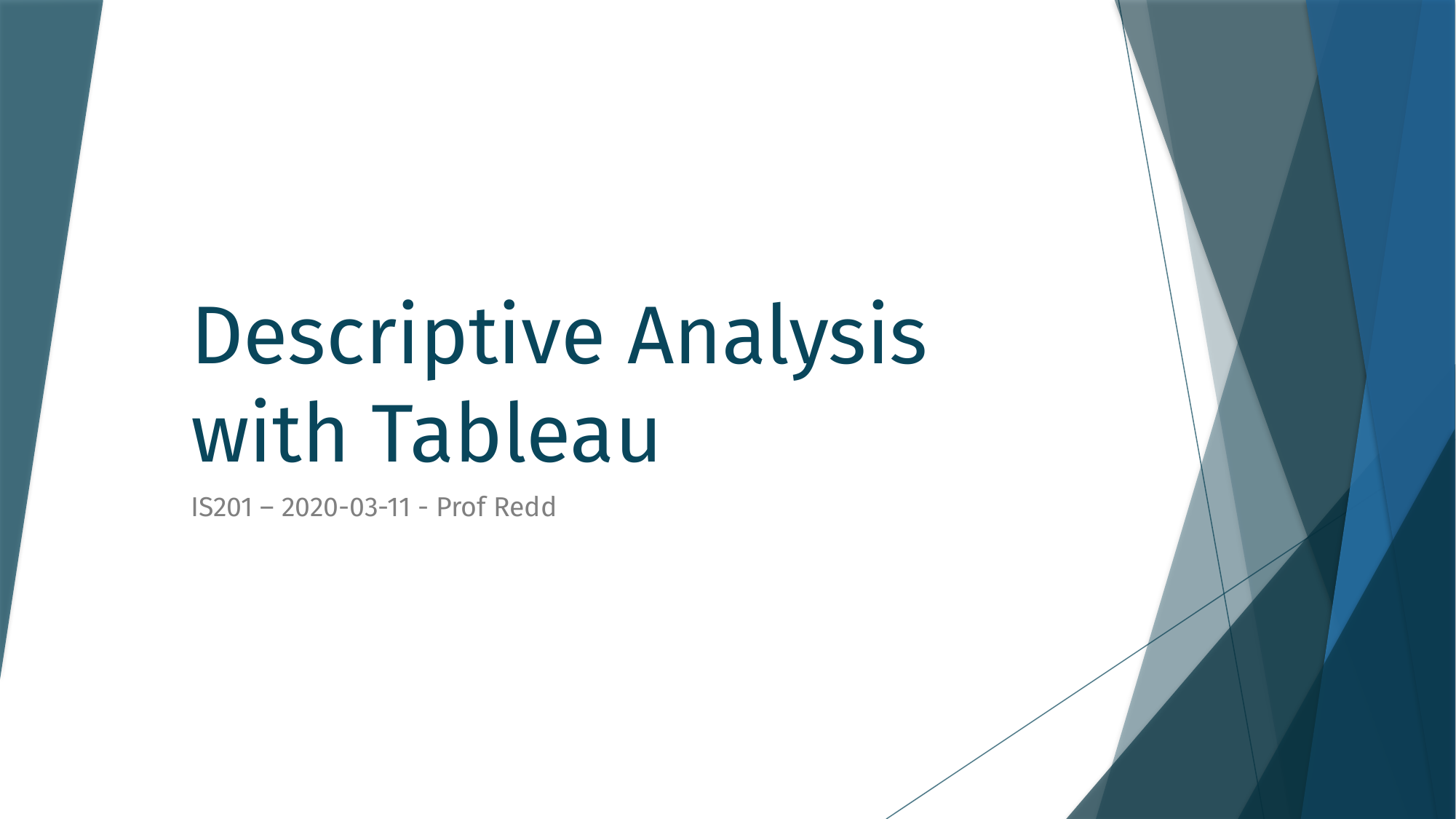

# Descriptive Analysis with Tableau
IS201 – 2020-03-11 - Prof Redd